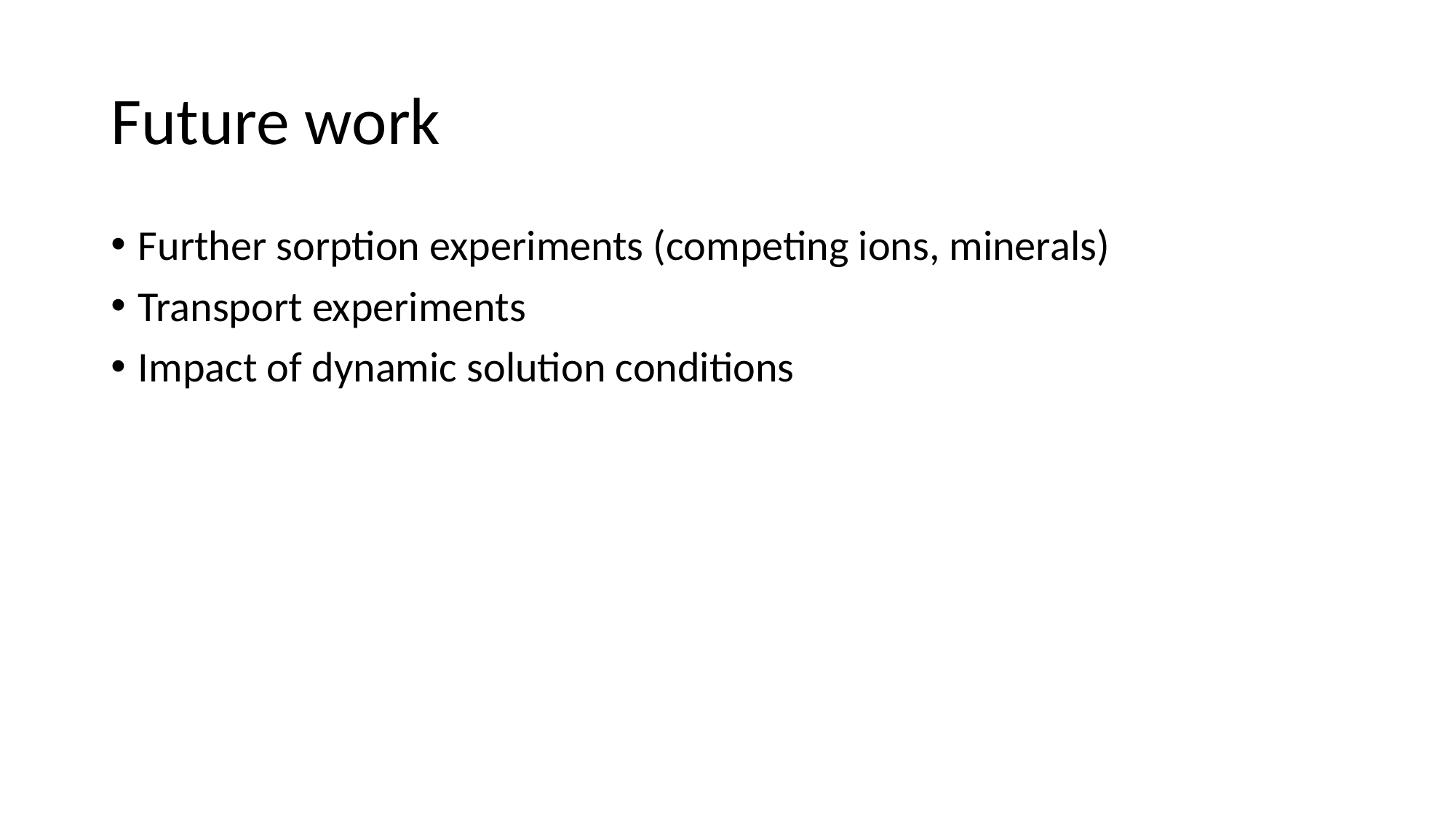

# Future work
Further sorption experiments (competing ions, minerals)
Transport experiments
Impact of dynamic solution conditions